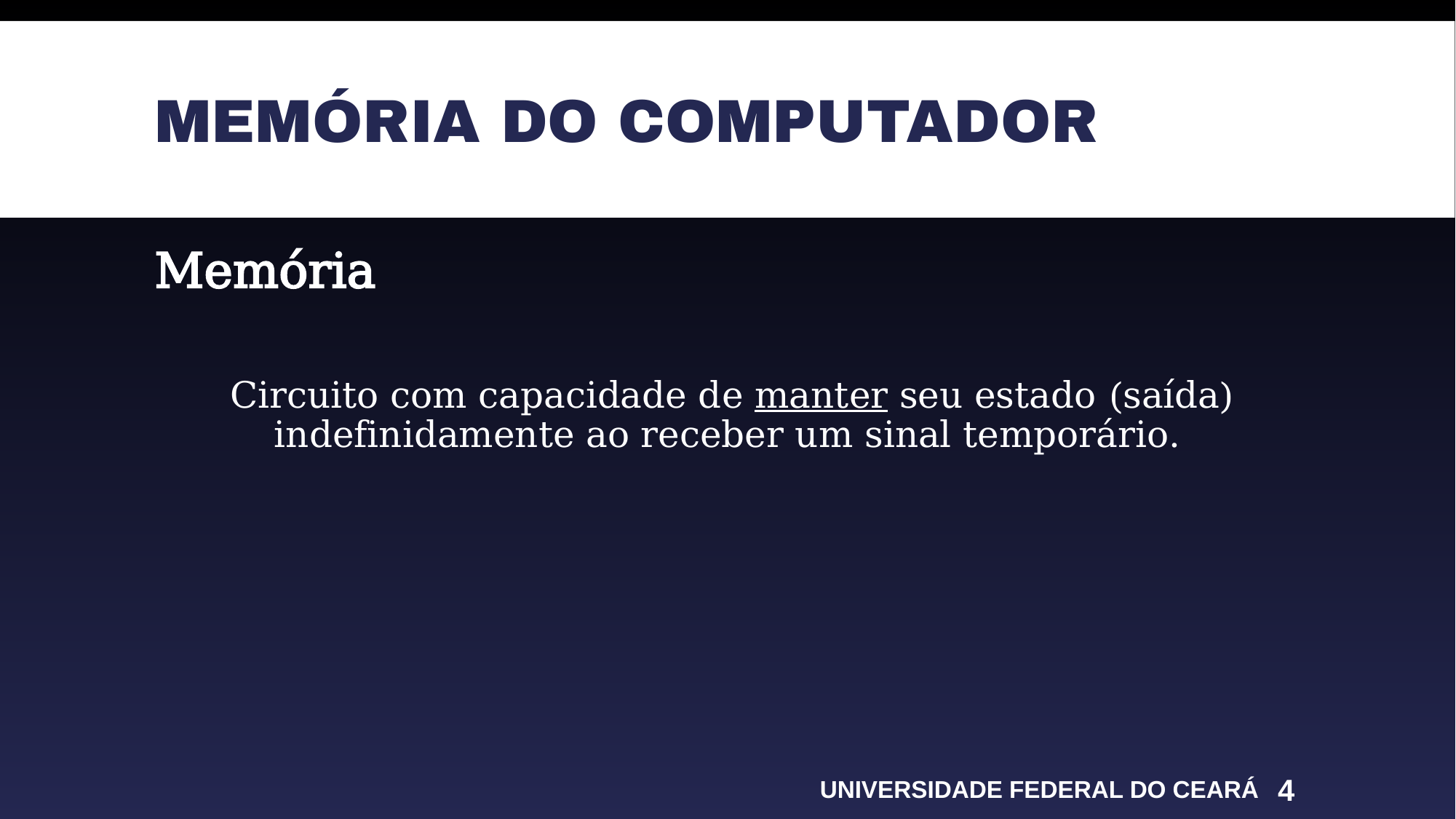

# Memória do computador
Memória

 Circuito com capacidade de manter seu estado (saída) indefinidamente ao receber um sinal temporário.
UNIVERSIDADE FEDERAL DO CEARÁ
4